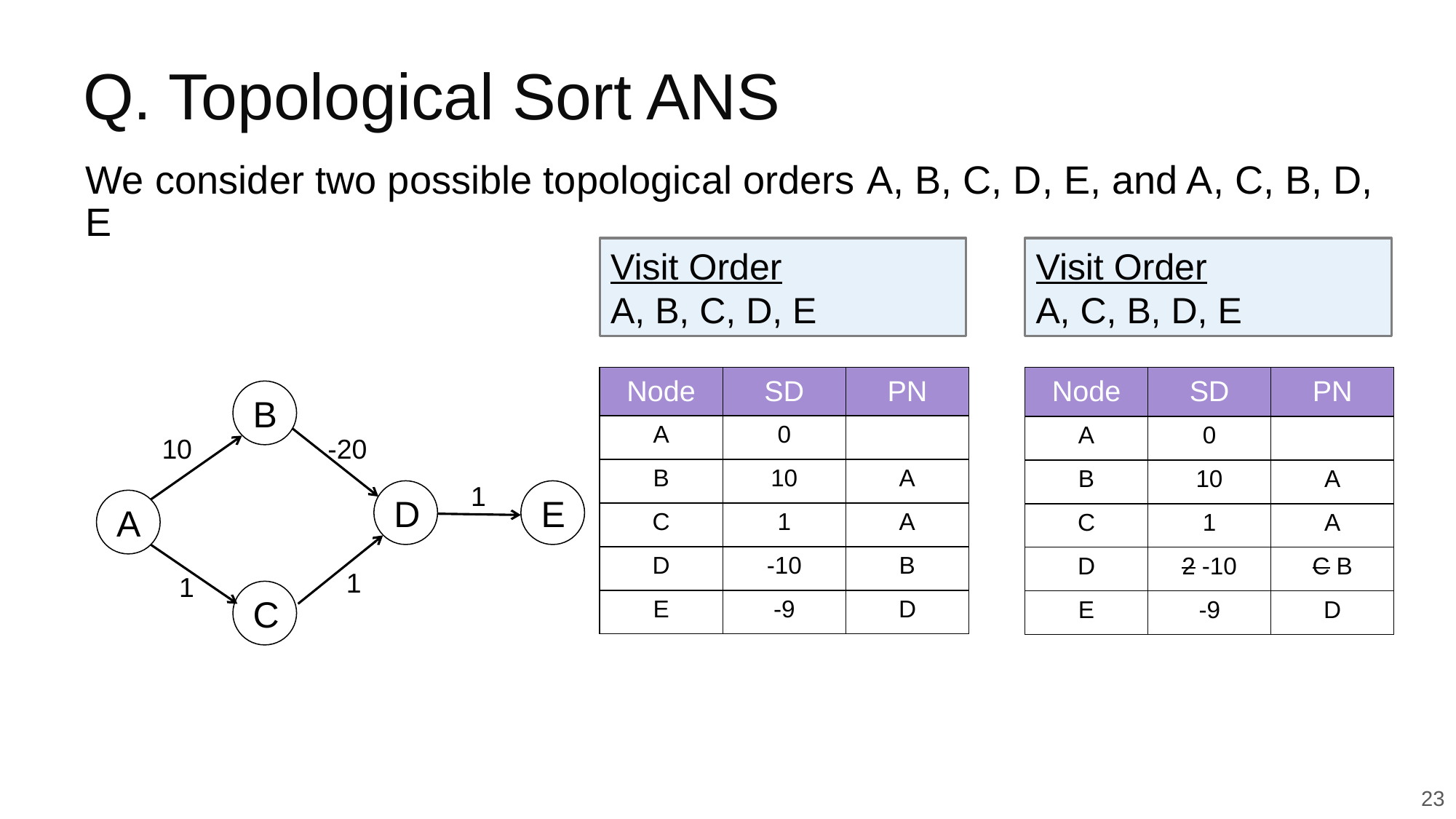

# Q. Topological Sort ANS
We consider two possible topological orders A, B, C, D, E, and A, C, B, D, E
Visit Order
A, B, C, D, E
| Node | SD | PN |
| --- | --- | --- |
| A | 0 |  |
| B | 10 | A |
| C | 1 | A |
| D | -10 | B |
| E | -9 | D |
Visit Order
A, C, B, D, E
| Node | SD | PN |
| --- | --- | --- |
| A | 0 |  |
| B | 10 | A |
| C | 1 | A |
| D | 2 -10 | C B |
| E | -9 | D |
B
10
-20

1
D
E
A

1
1
C